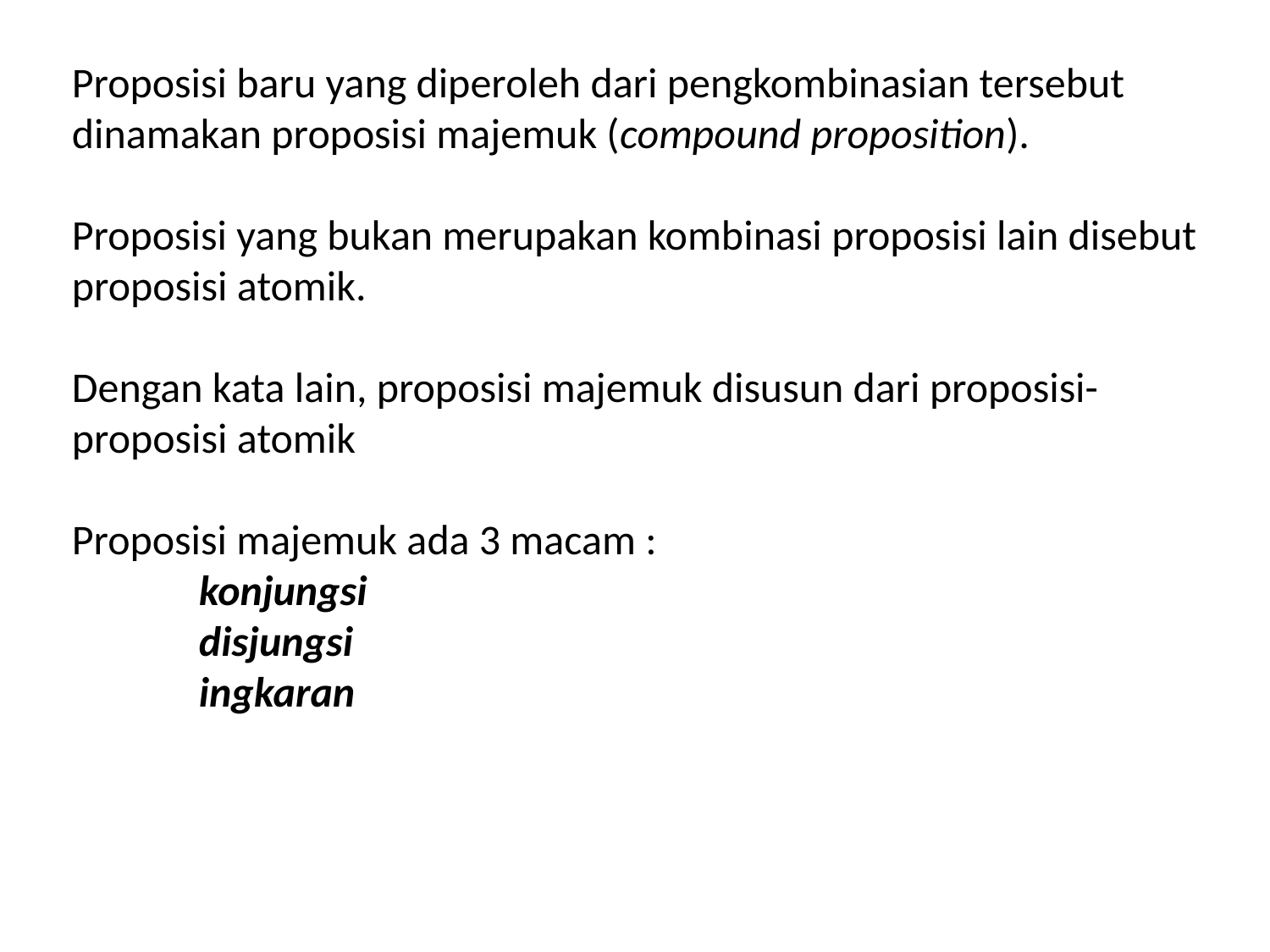

Proposisi baru yang diperoleh dari pengkombinasian tersebut dinamakan proposisi majemuk (compound proposition).

Proposisi yang bukan merupakan kombinasi proposisi lain disebut proposisi atomik.

Dengan kata lain, proposisi majemuk disusun dari proposisi-proposisi atomik

Proposisi majemuk ada 3 macam :
	konjungsi
	disjungsi
	ingkaran